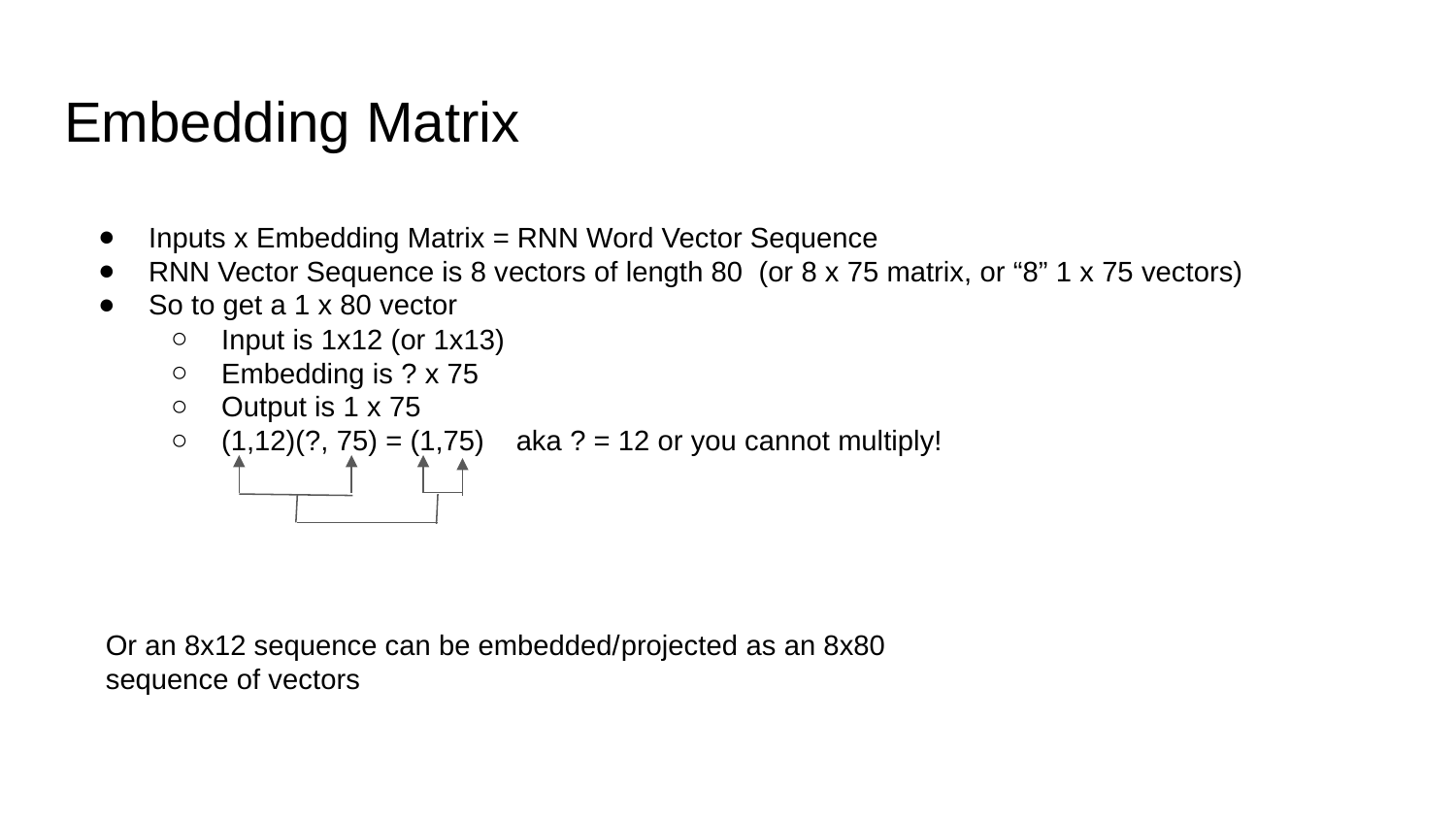

# Embedding Matrix
Inputs x Embedding Matrix = RNN Word Vector Sequence
RNN Vector Sequence is 8 vectors of length 80  (or 8 x 75 matrix, or “8” 1 x 75 vectors)
So to get a 1 x 80 vector
Input is 1x12 (or 1x13)
Embedding is ? x 75
Output is 1 x 75
(1,12)(?, 75) = (1,75)    aka ? = 12 or you cannot multiply!

Or an 8x12 sequence can be embedded/projected as an 8x80 sequence of vectors